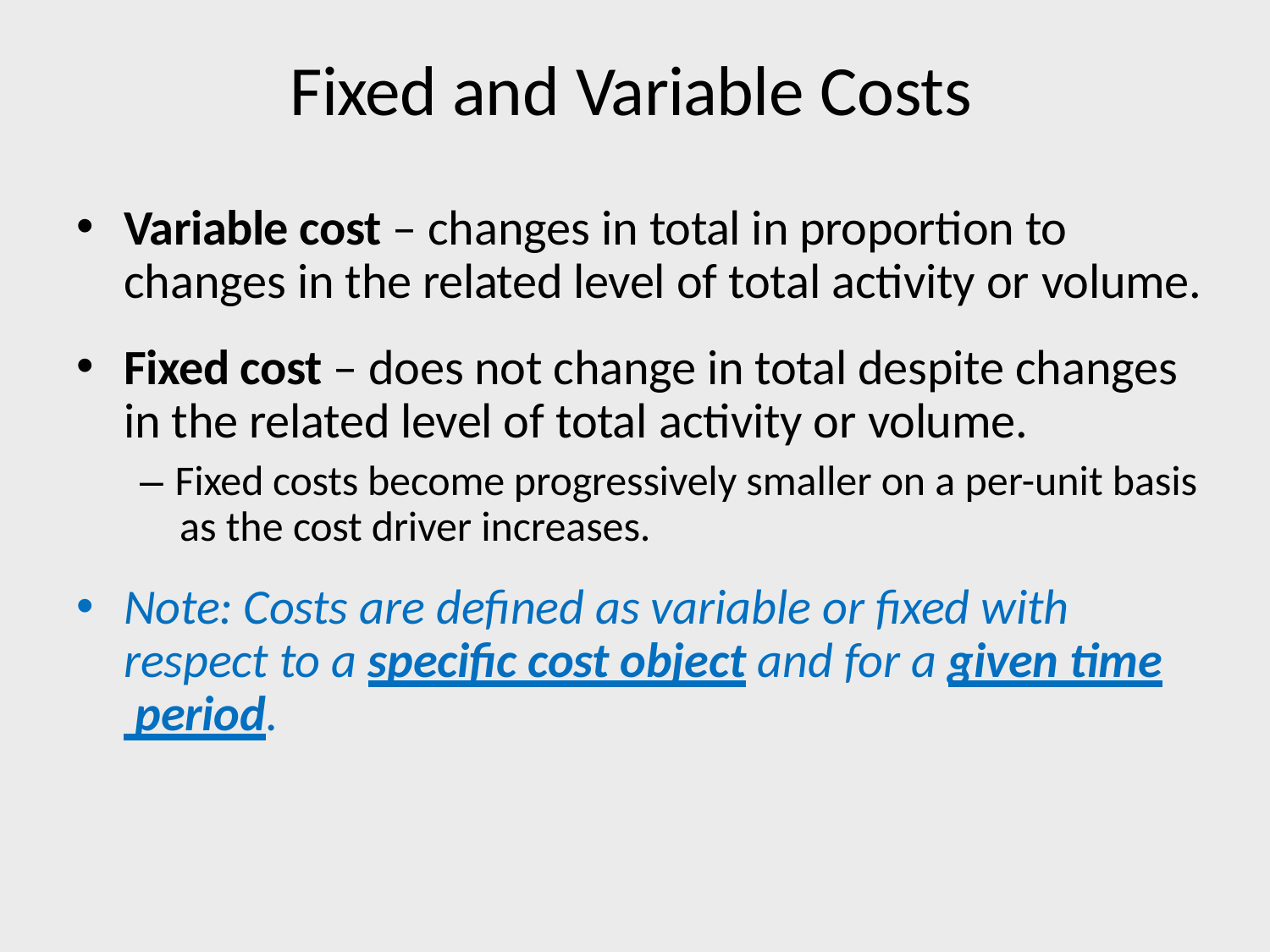

# Fixed and Variable Costs
Variable cost – changes in total in proportion to  changes in the related level of total activity or volume.
Fixed cost – does not change in total despite changes  in the related level of total activity or volume.
– Fixed costs become progressively smaller on a per-unit basis  as the cost driver increases.
Note: Costs are defined as variable or fixed with  respect to a specific cost object and for a given time  period.